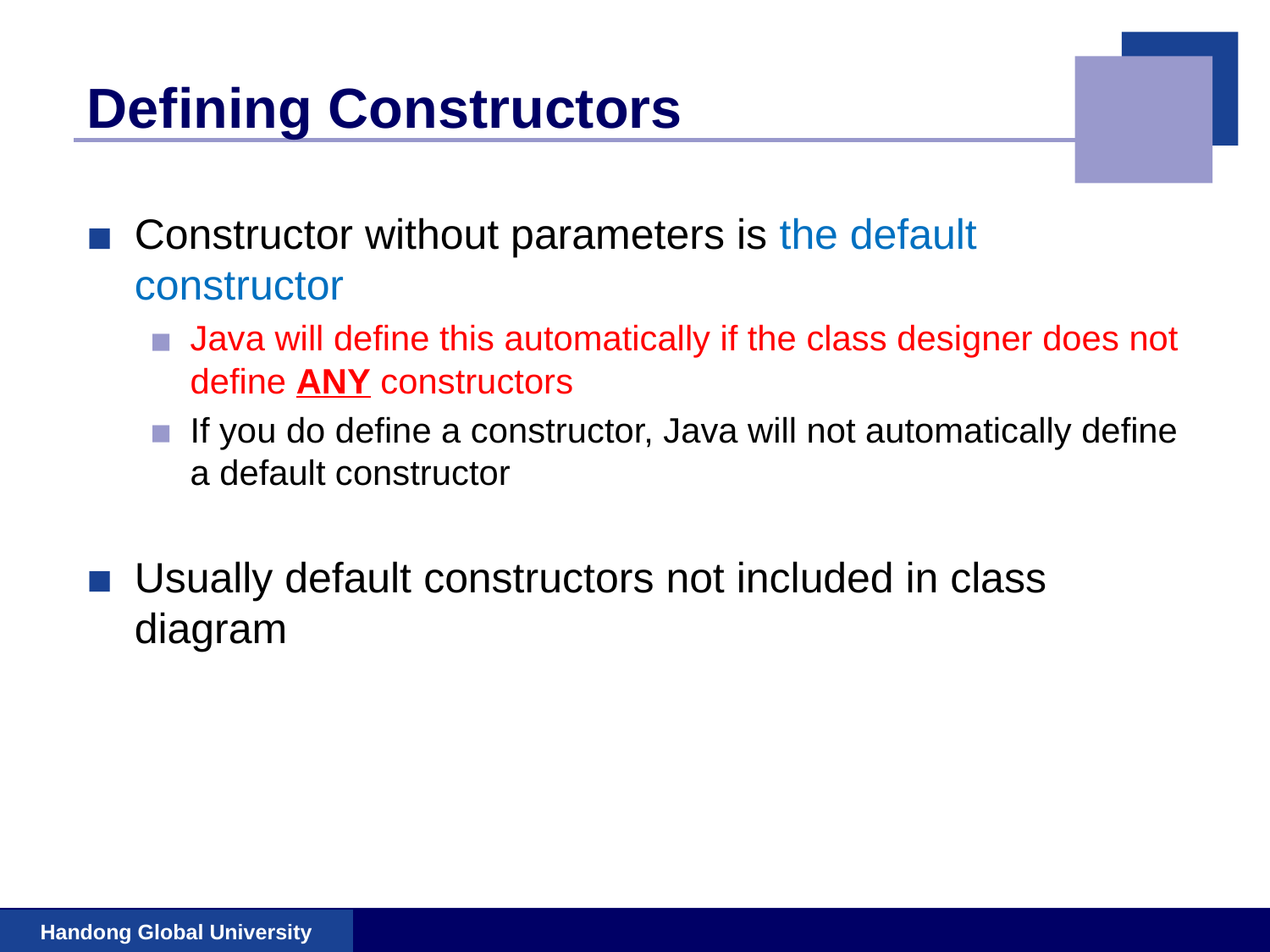

# Defining Constructors
Constructor without parameters is the default constructor
Java will define this automatically if the class designer does not define ANY constructors
If you do define a constructor, Java will not automatically define a default constructor

Usually default constructors not included in class diagram